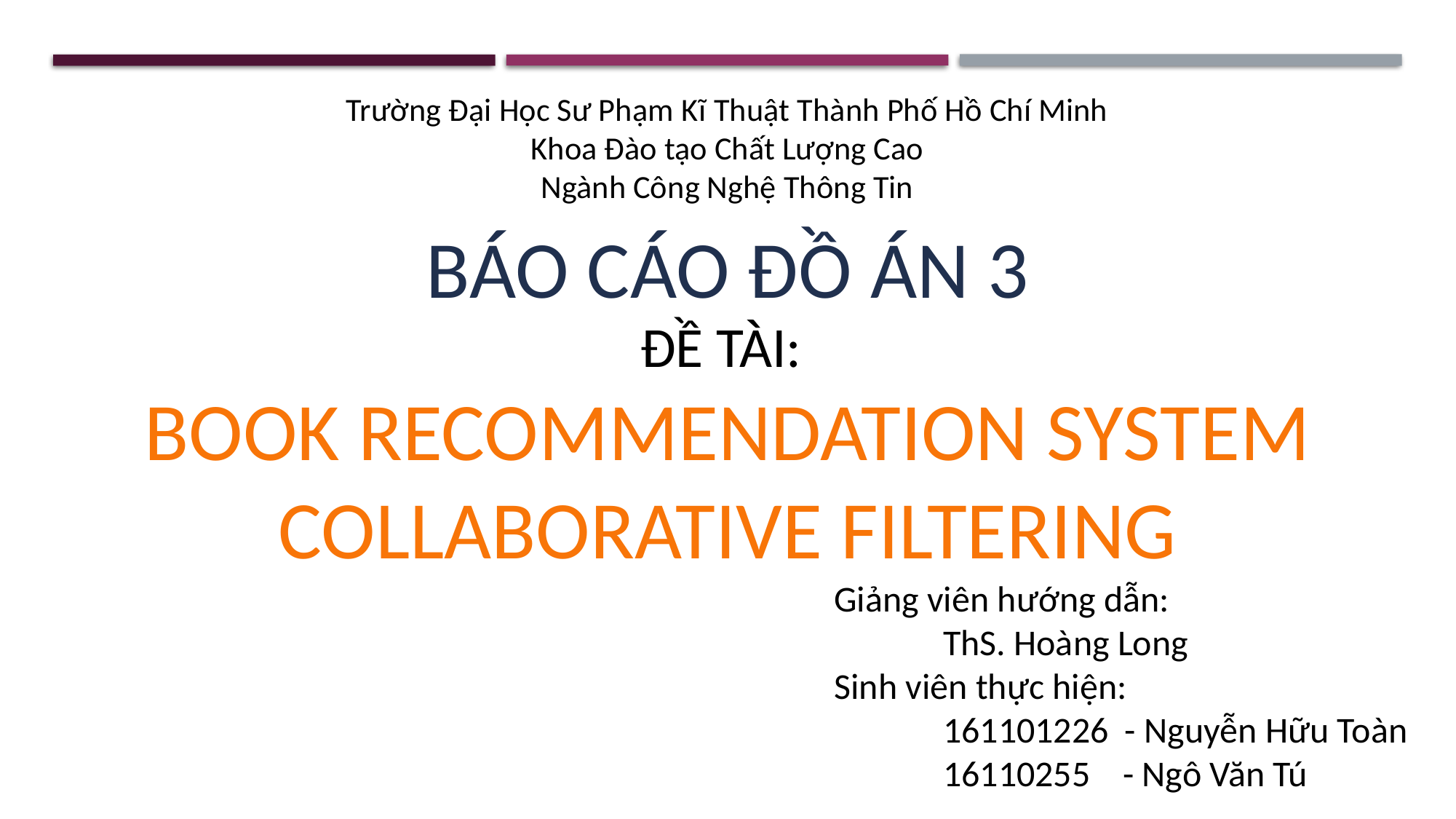

Trường Đại Học Sư Phạm Kĩ Thuật Thành Phố Hồ Chí Minh
Khoa Đào tạo Chất Lượng Cao
Ngành Công Nghệ Thông Tin
BÁO CÁO ĐỒ ÁN 3
# Đề tài: BOOK RECOMMENDATION SYSTEM COLLABORATIVE FILTERING
Giảng viên hướng dẫn:
	ThS. Hoàng Long
Sinh viên thực hiện:
	161101226  - Nguyễn Hữu Toàn
	16110255    - Ngô Văn Tú